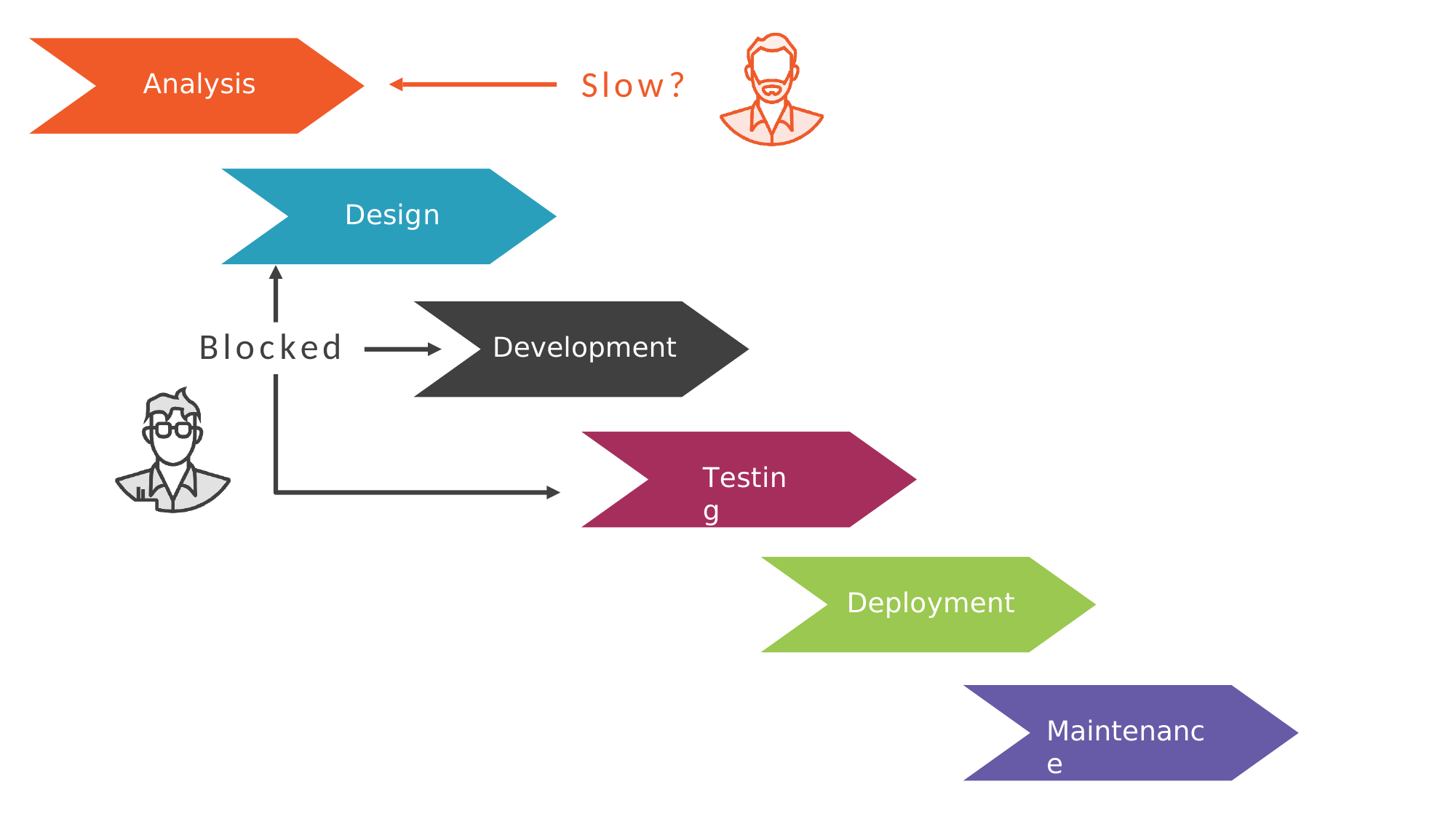

# Slow?
Analysis

Design

Blocked
Development

Testing

Deployment

Maintenance